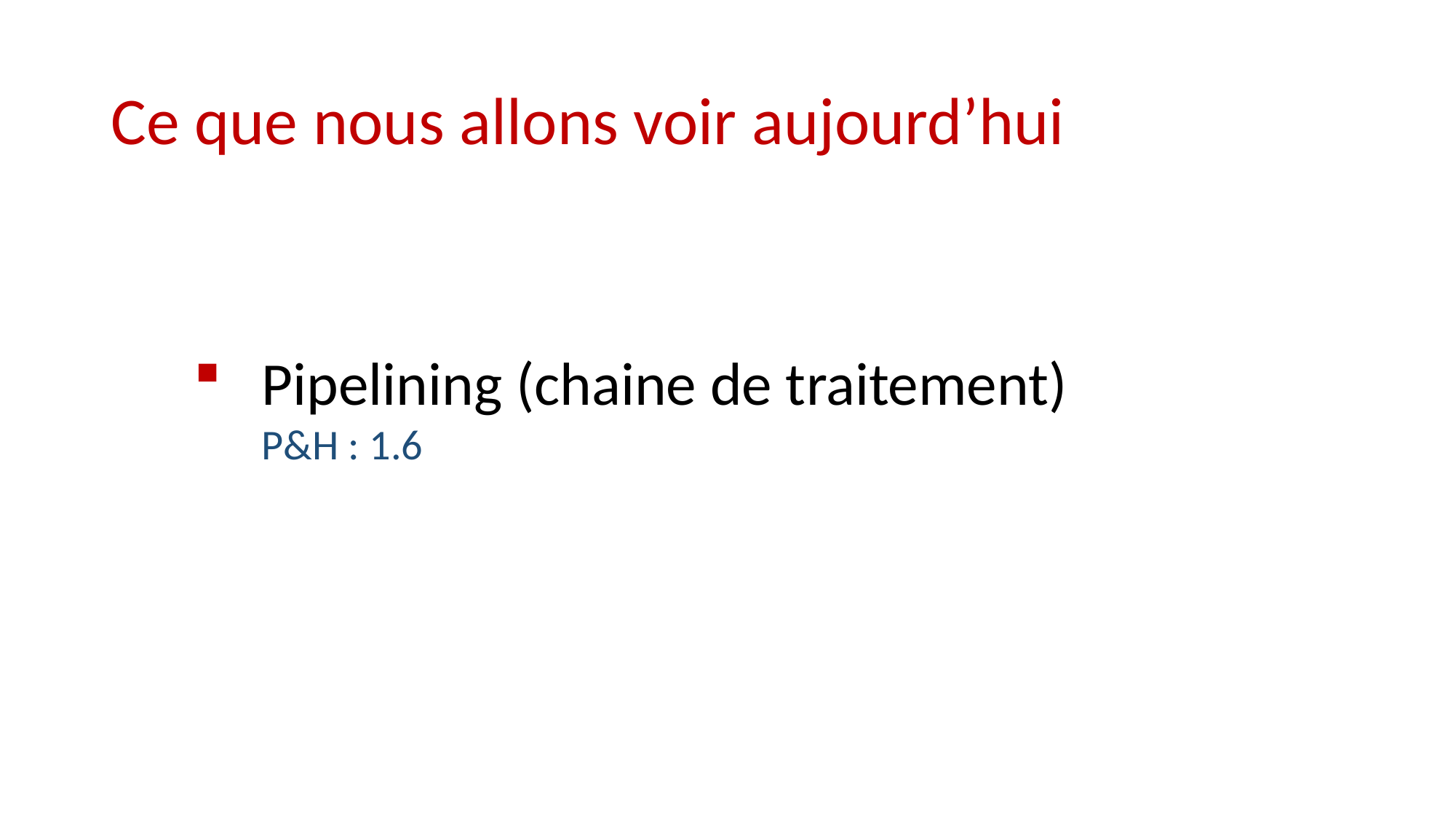

# Ce que nous allons voir aujourd’hui
Pipelining (chaine de traitement)
P&H : 1.6